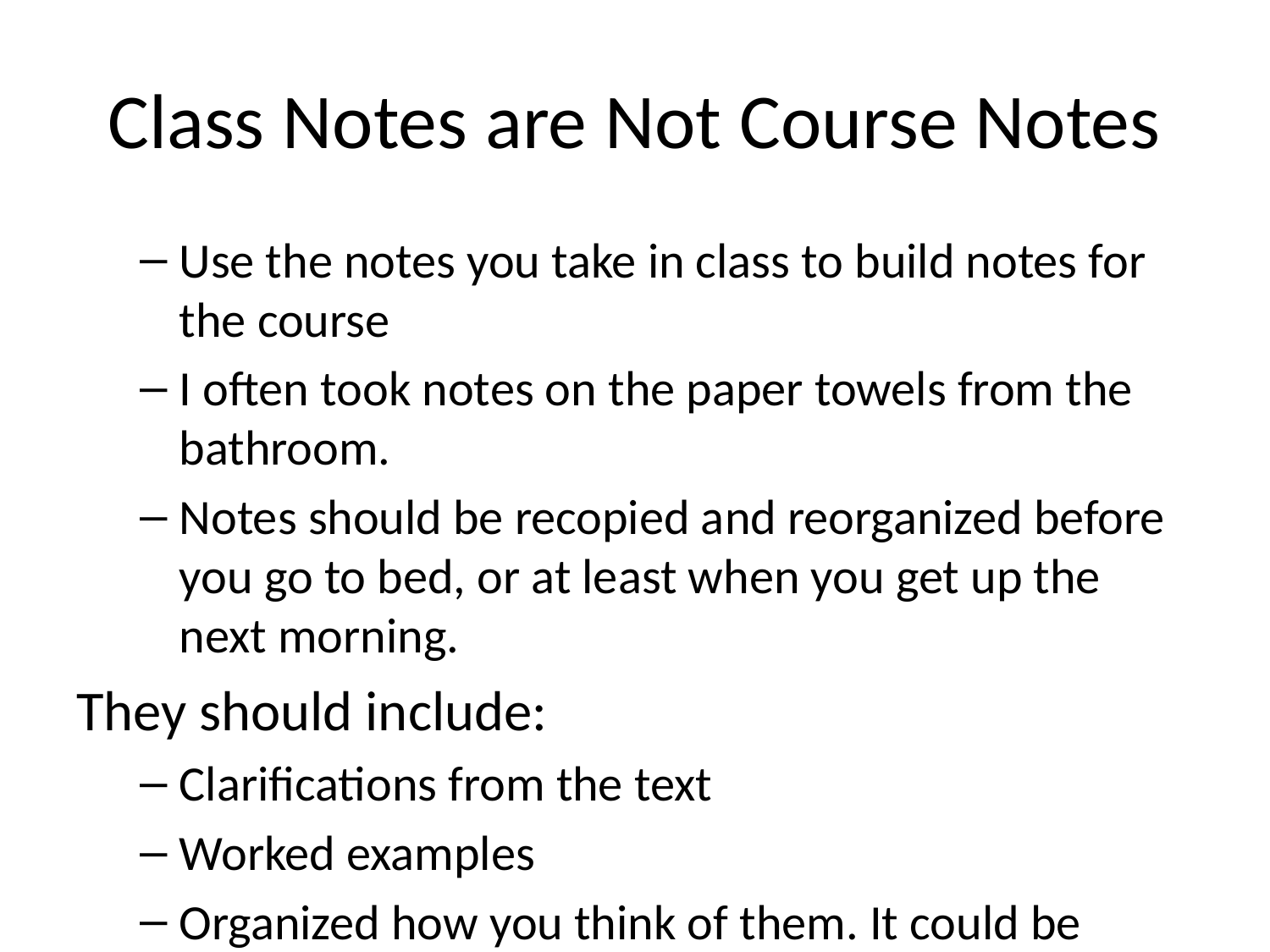

# Class Notes are Not Course Notes
Use the notes you take in class to build notes for the course
I often took notes on the paper towels from the bathroom.
Notes should be recopied and reorganized before you go to bed, or at least when you get up the next morning.
They should include:
Clarifications from the text
Worked examples
Organized how you think of them. It could be different than mine.
Highlights of key concepts, equations, figure
References to earlier notes